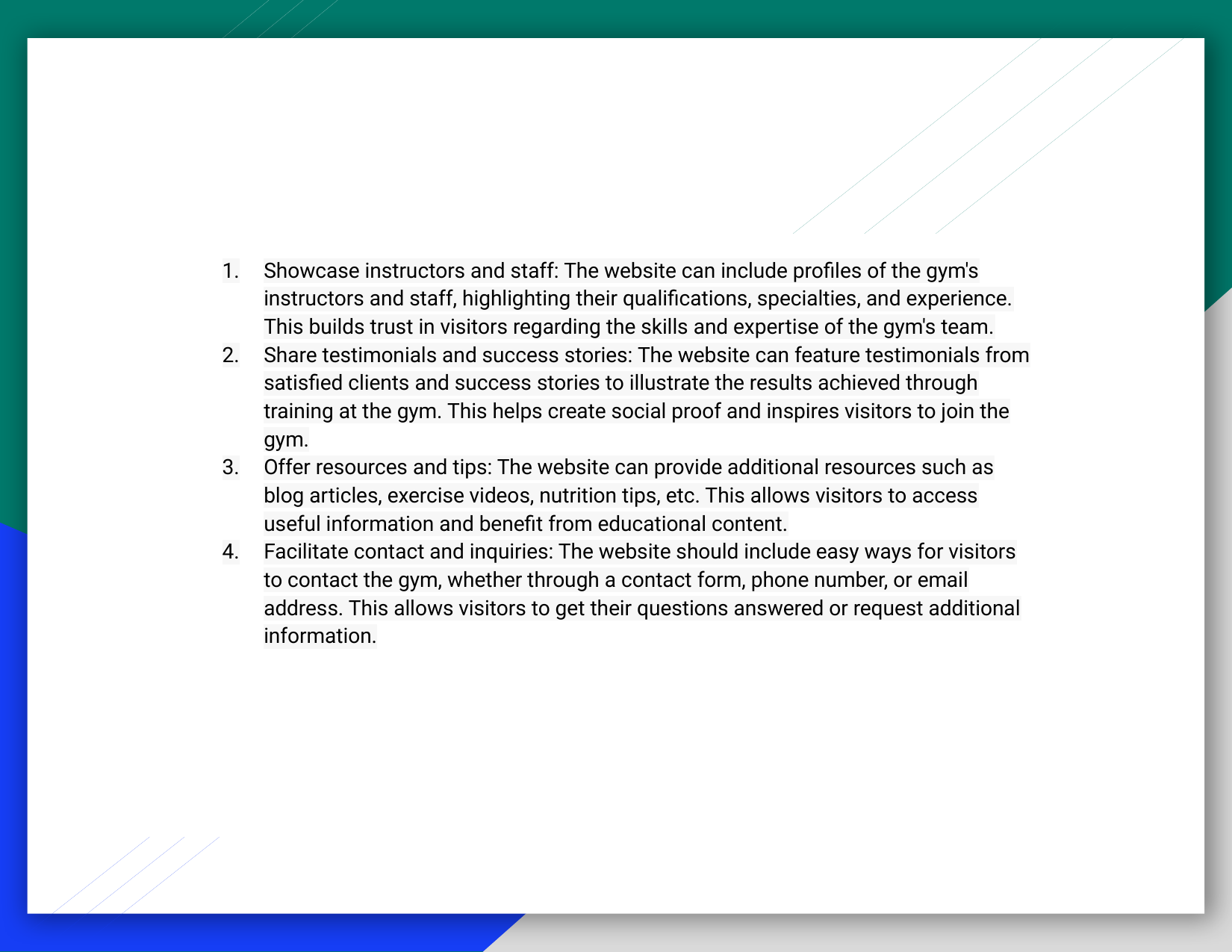

# Showcase instructors and staff: The website can include profiles of the gym's instructors and staff, highlighting their qualifications, specialties, and experience. This builds trust in visitors regarding the skills and expertise of the gym's team.
Share testimonials and success stories: The website can feature testimonials from satisfied clients and success stories to illustrate the results achieved through training at the gym. This helps create social proof and inspires visitors to join the gym.
Offer resources and tips: The website can provide additional resources such as blog articles, exercise videos, nutrition tips, etc. This allows visitors to access useful information and benefit from educational content.
Facilitate contact and inquiries: The website should include easy ways for visitors to contact the gym, whether through a contact form, phone number, or email address. This allows visitors to get their questions answered or request additional information.